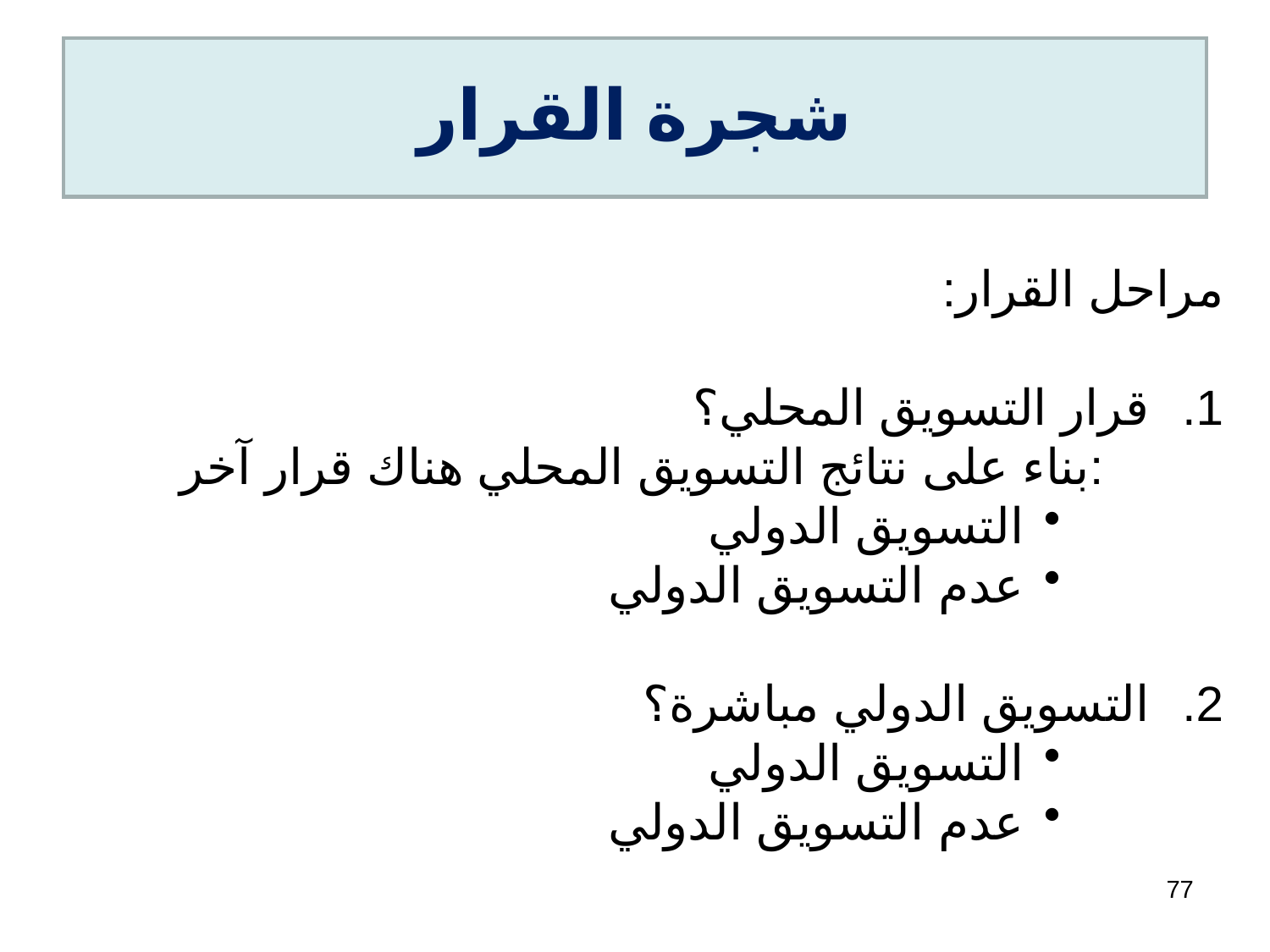

# شجرة القرار
مراحل القرار:

قرار التسويق المحلي؟
بناء على نتائج التسويق المحلي هناك قرار آخر:
التسويق الدولي
عدم التسويق الدولي

التسويق الدولي مباشرة؟
التسويق الدولي
عدم التسويق الدولي
77